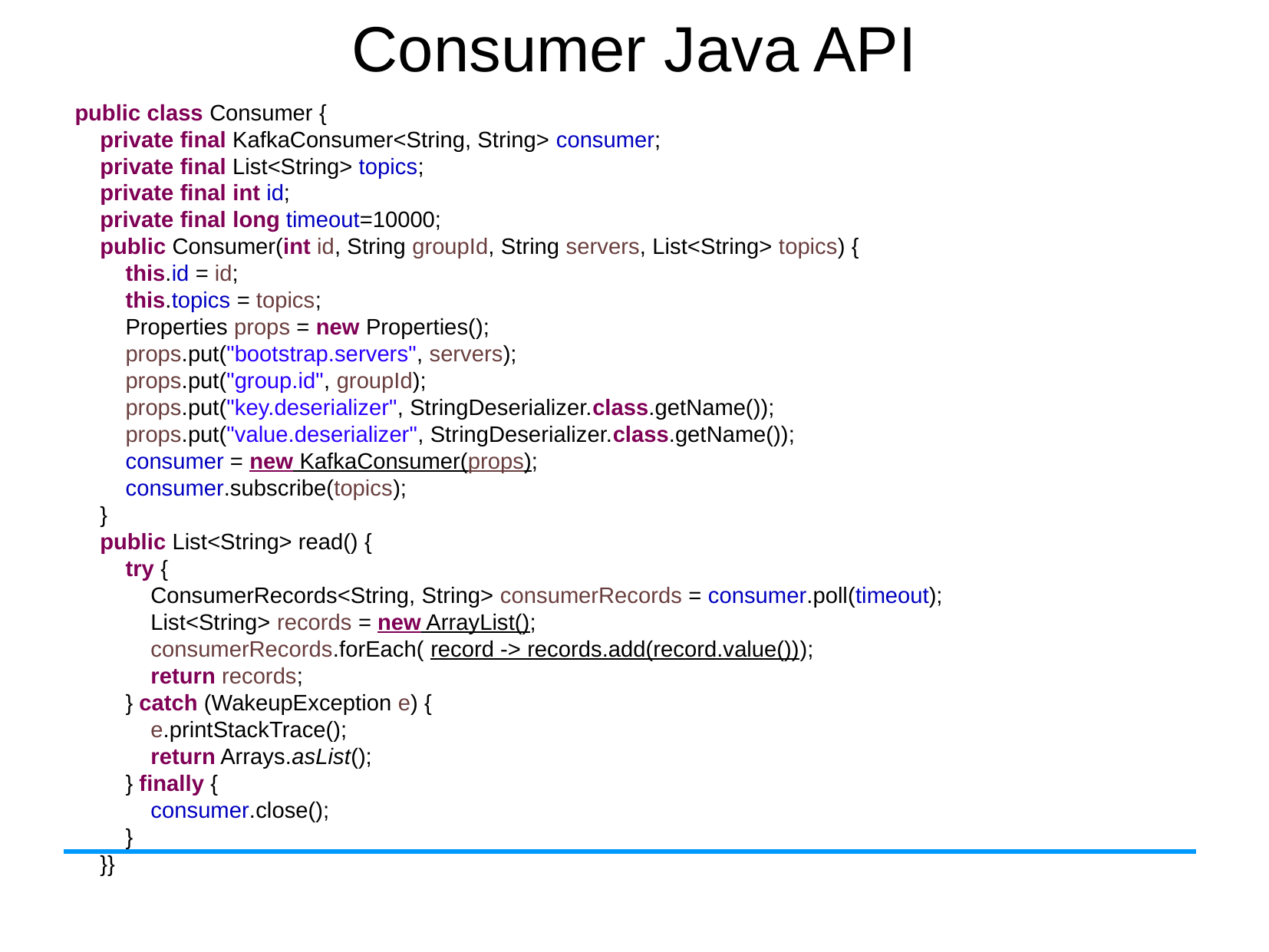

Consumer Java API
public class Consumer {
    private final KafkaConsumer<String, String> consumer;
    private final List<String> topics;
    private final int id;
    private final long timeout=10000;
    public Consumer(int id, String groupId, String servers, List<String> topics) {
        this.id = id;
        this.topics = topics;
        Properties props = new Properties();
        props.put("bootstrap.servers", servers);
        props.put("group.id", groupId);
        props.put("key.deserializer", StringDeserializer.class.getName());
        props.put("value.deserializer", StringDeserializer.class.getName());
        consumer = new KafkaConsumer(props);
        consumer.subscribe(topics);
    }
    public List<String> read() {
        try {
            ConsumerRecords<String, String> consumerRecords = consumer.poll(timeout);
            List<String> records = new ArrayList();
            consumerRecords.forEach( record -> records.add(record.value()));
            return records;
        } catch (WakeupException e) {
            e.printStackTrace();
            return Arrays.asList();
        } finally {
            consumer.close();
        }
    }}